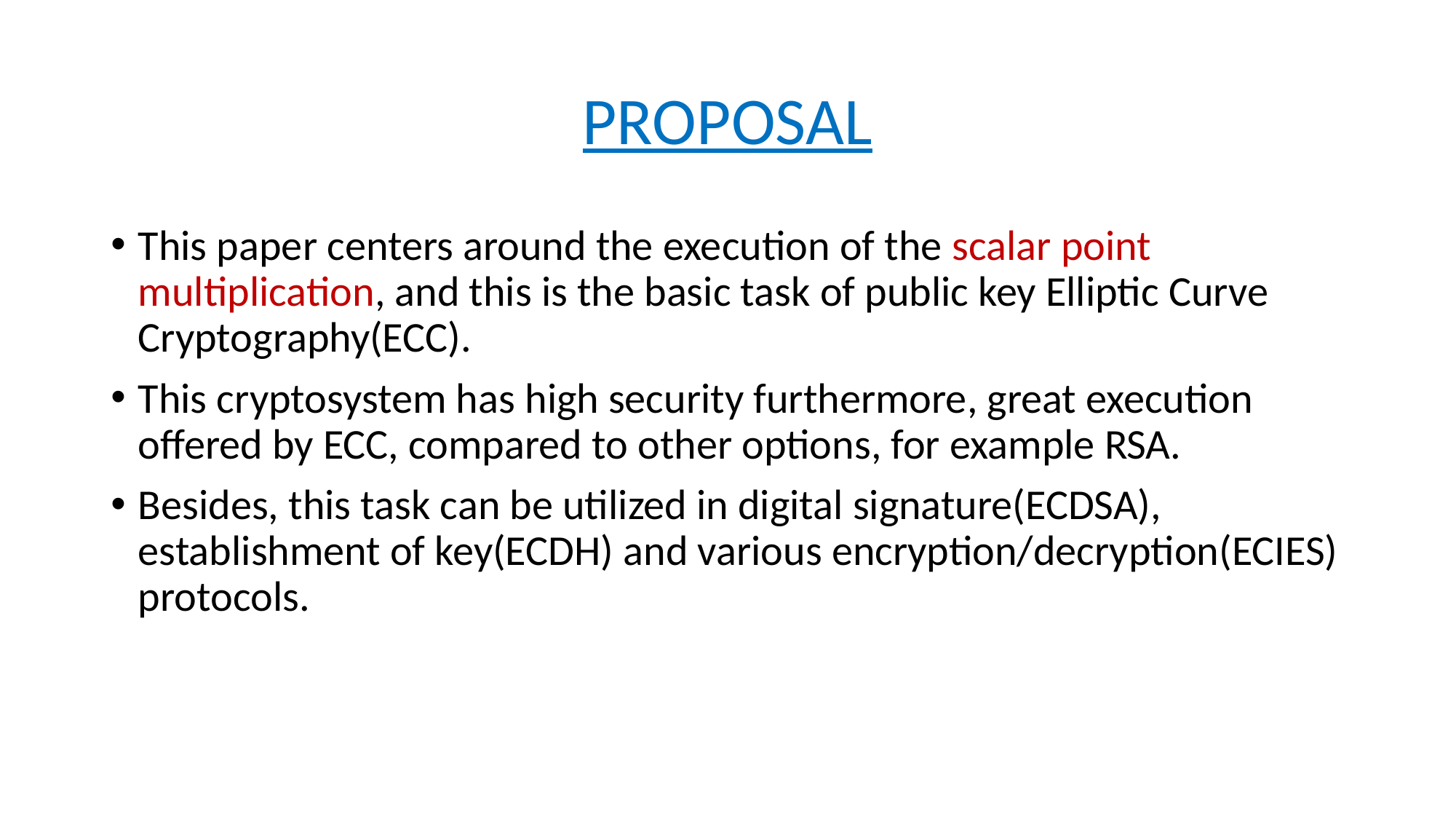

# PROPOSAL
This paper centers around the execution of the scalar point multiplication, and this is the basic task of public key Elliptic Curve Cryptography(ECC).
This cryptosystem has high security furthermore, great execution offered by ECC, compared to other options, for example RSA.
Besides, this task can be utilized in digital signature(ECDSA), establishment of key(ECDH) and various encryption/decryption(ECIES) protocols.